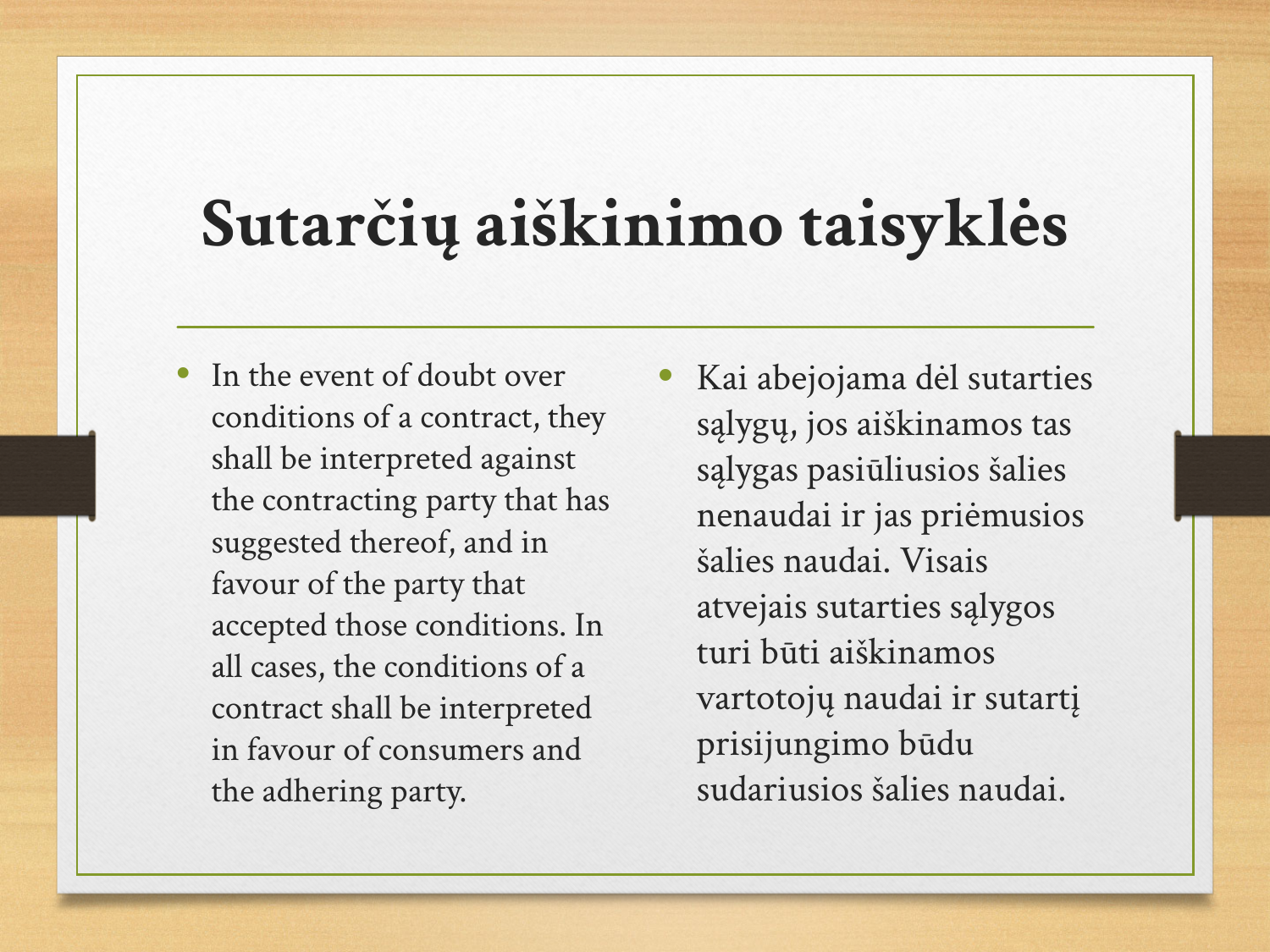

# Sutarčių aiškinimo taisyklės
In the event of doubt over conditions of a contract, they shall be interpreted against the contracting party that has suggested thereof, and in favour of the party that accepted those conditions. In all cases, the conditions of a contract shall be interpreted in favour of consumers and the adhering party.
Kai abejojama dėl sutarties sąlygų, jos aiškinamos tas sąlygas pasiūliusios šalies nenaudai ir jas priėmusios šalies naudai. Visais atvejais sutarties sąlygos turi būti aiškinamos vartotojų naudai ir sutartį prisijungimo būdu sudariusios šalies naudai.